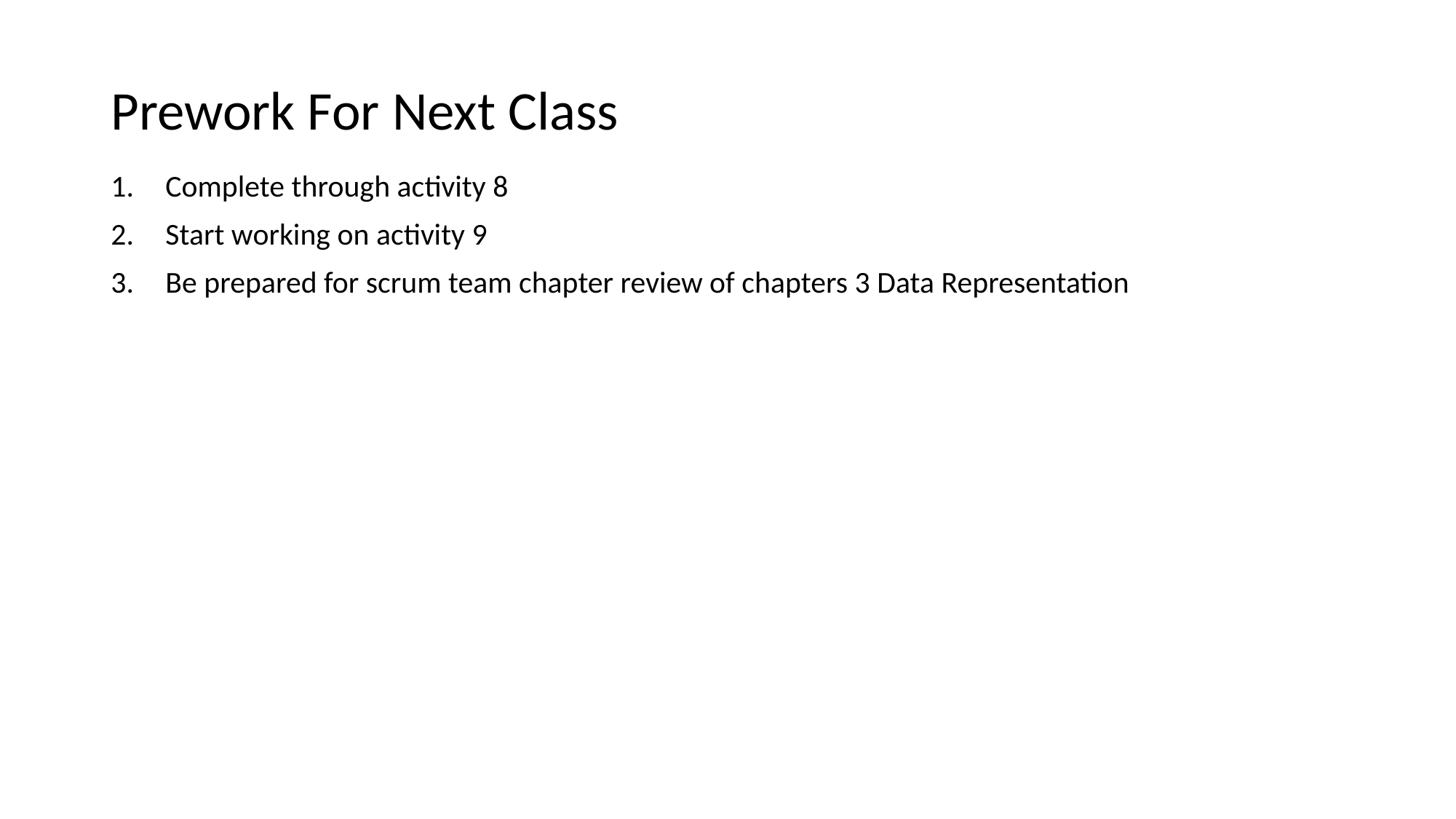

# Prework For Next Class
Complete through activity 8
Start working on activity 9
Be prepared for scrum team chapter review of chapters 3 Data Representation